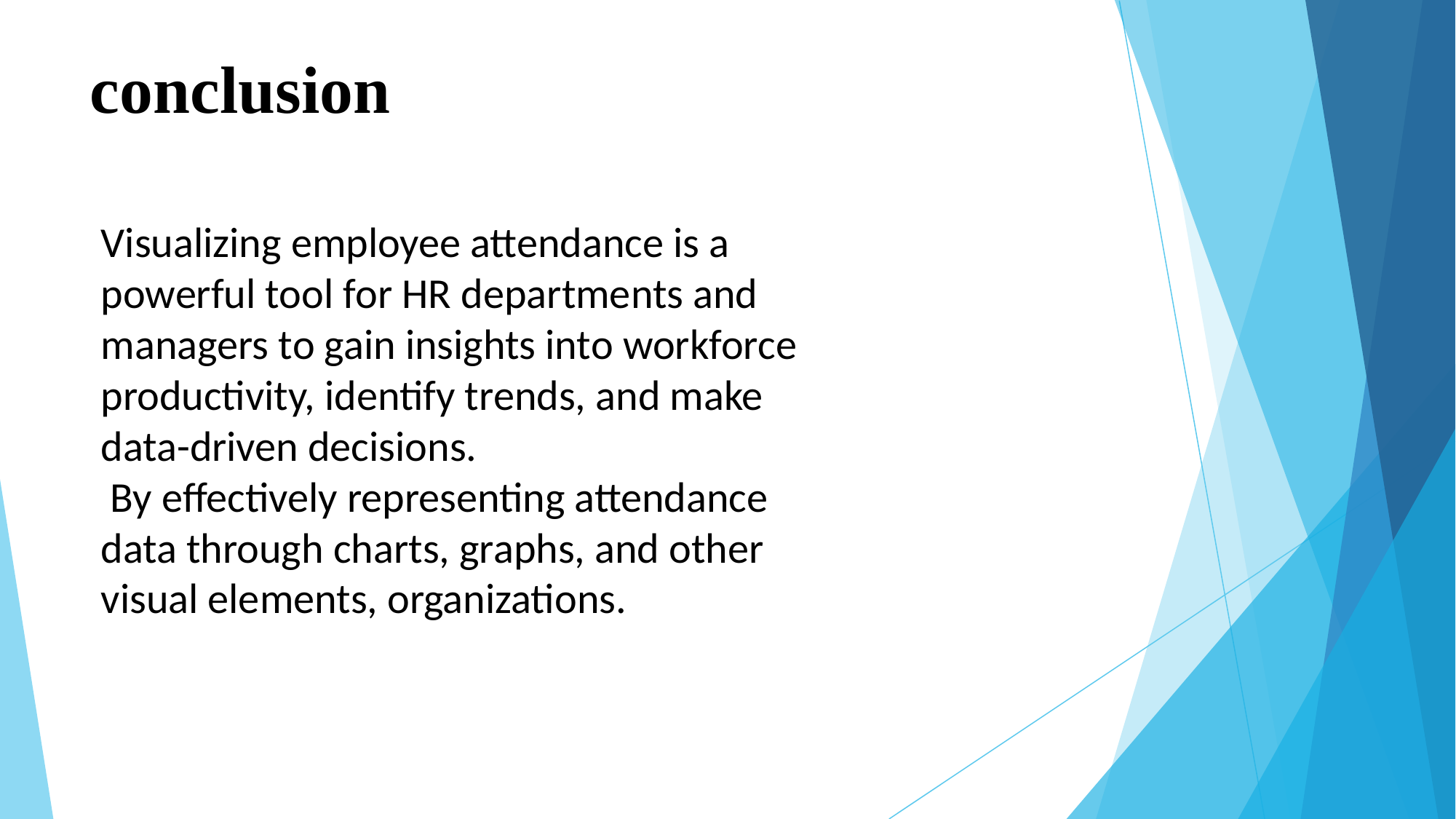

# conclusion
Visualizing employee attendance is a powerful tool for HR departments and managers to gain insights into workforce productivity, identify trends, and make data-driven decisions.                                    By effectively representing attendance data through charts, graphs, and other visual elements, organizations.